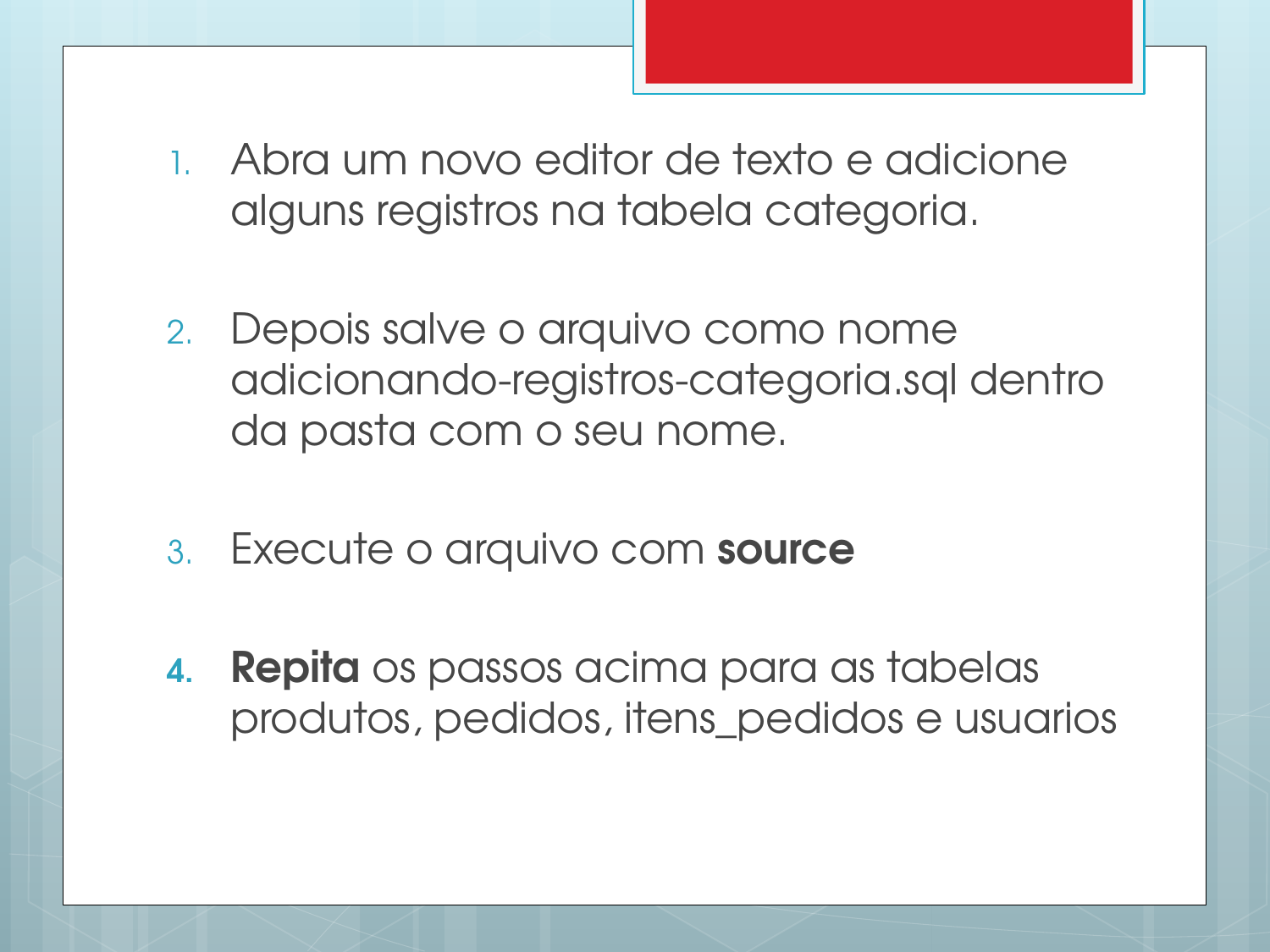

Abra um novo editor de texto e adicione alguns registros na tabela categoria.

Depois salve o arquivo como nome adicionando-registros-categoria.sql dentro da pasta com o seu nome.

Execute o arquivo com source

Repita os passos acima para as tabelas produtos, pedidos, itens_pedidos e usuarios